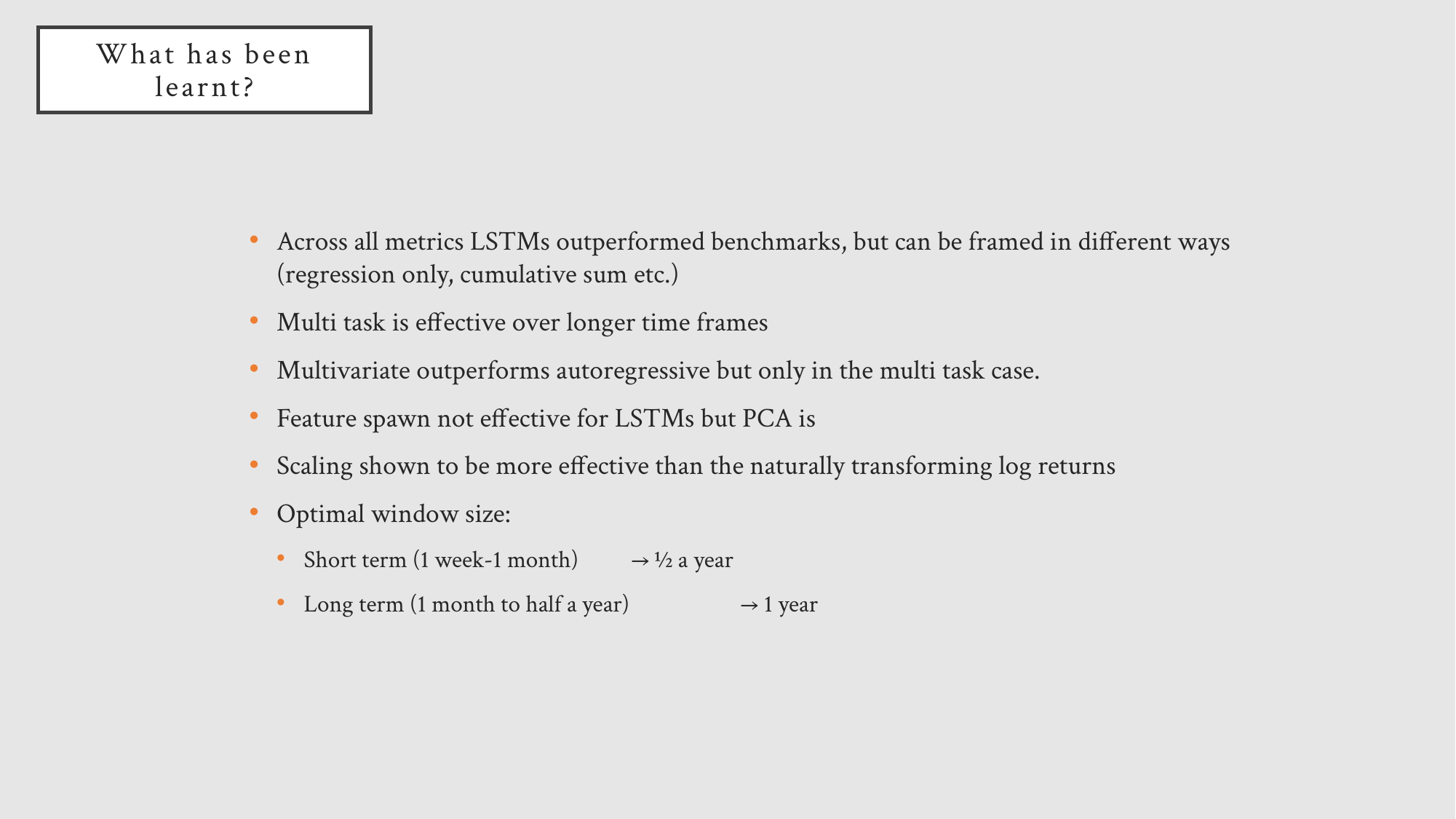

# What has been learnt?
Across all metrics LSTMs outperformed benchmarks, but can be framed in different ways (regression only, cumulative sum etc.)
Multi task is effective over longer time frames
Multivariate outperforms autoregressive but only in the multi task case.
Feature spawn not effective for LSTMs but PCA is
Scaling shown to be more effective than the naturally transforming log returns
Optimal window size:
Short term (1 week-1 month) 	→ ½ a year
Long term (1 month to half a year) 	→ 1 year